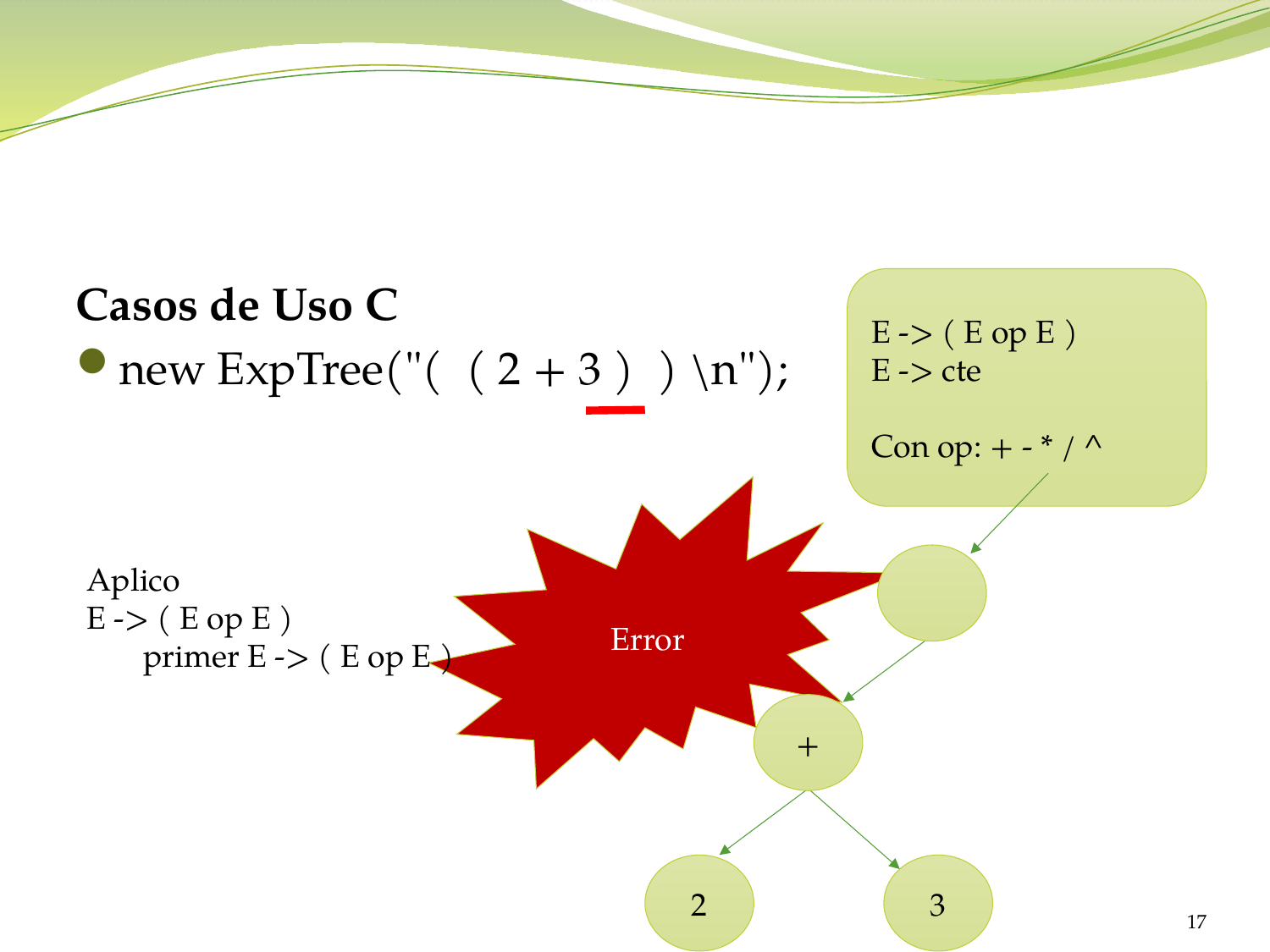

#
Casos de Uso C
new ExpTree("(  ( 2 + 3 )  ) \n");

E -> ( E op E )
E -> cte

Con op: + - * / ^
Error

Aplico
E -> ( E op E )
       primer E -> ( E op E )
+
2
3
17